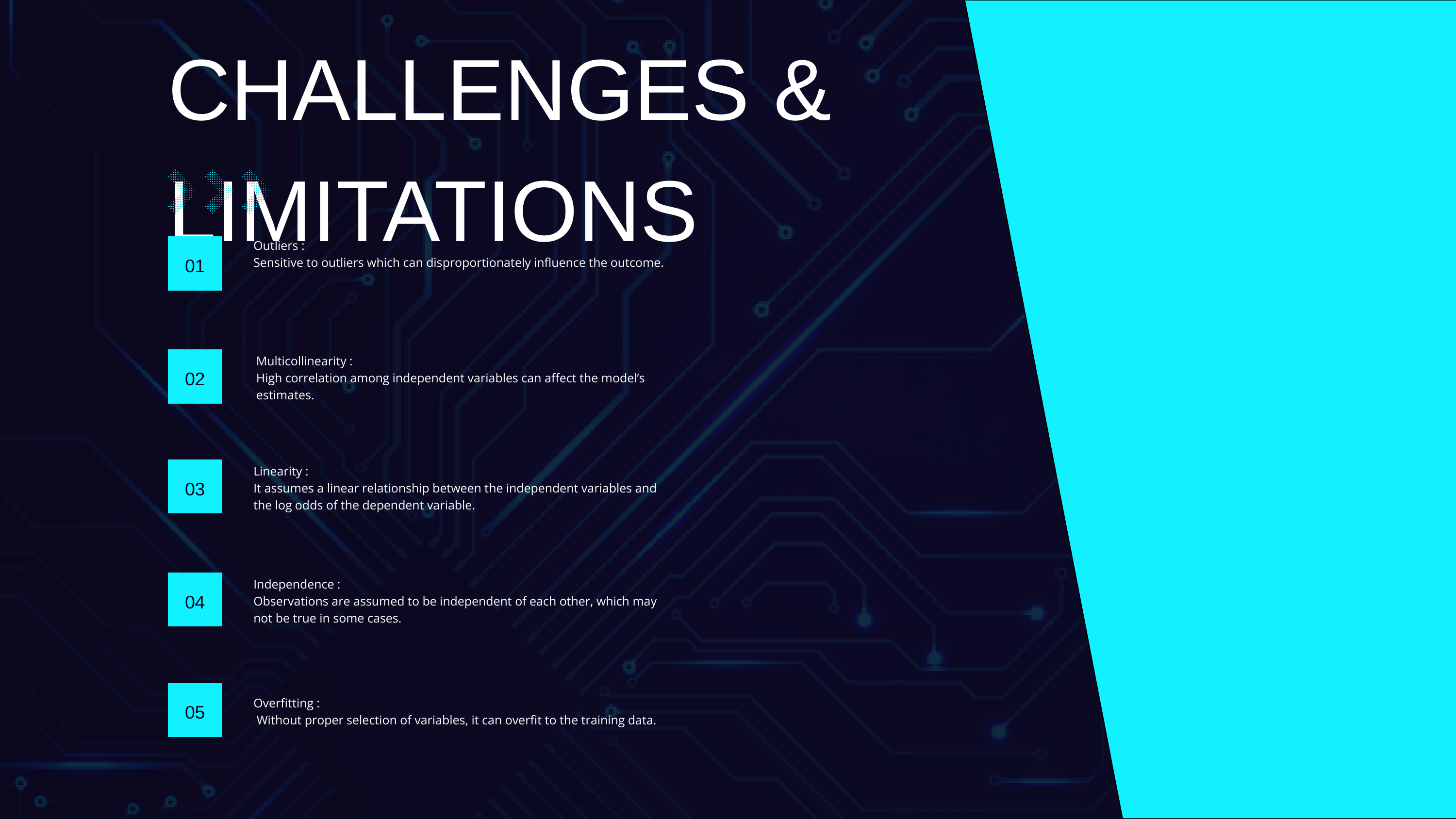

CHALLENGES & LIMITATIONS

Outliers :
Sensitive to outliers which can disproportionately influence the outcome.

01

Multicollinearity :
High correlation among independent variables can affect the model’s estimates.
02

Linearity :
It assumes a linear relationship between the independent variables and the log odds of the dependent variable.
03

Independence :
Observations are assumed to be independent of each other, which may not be true in some cases.
04

Overfitting :
 Without proper selection of variables, it can overfit to the training data.
05